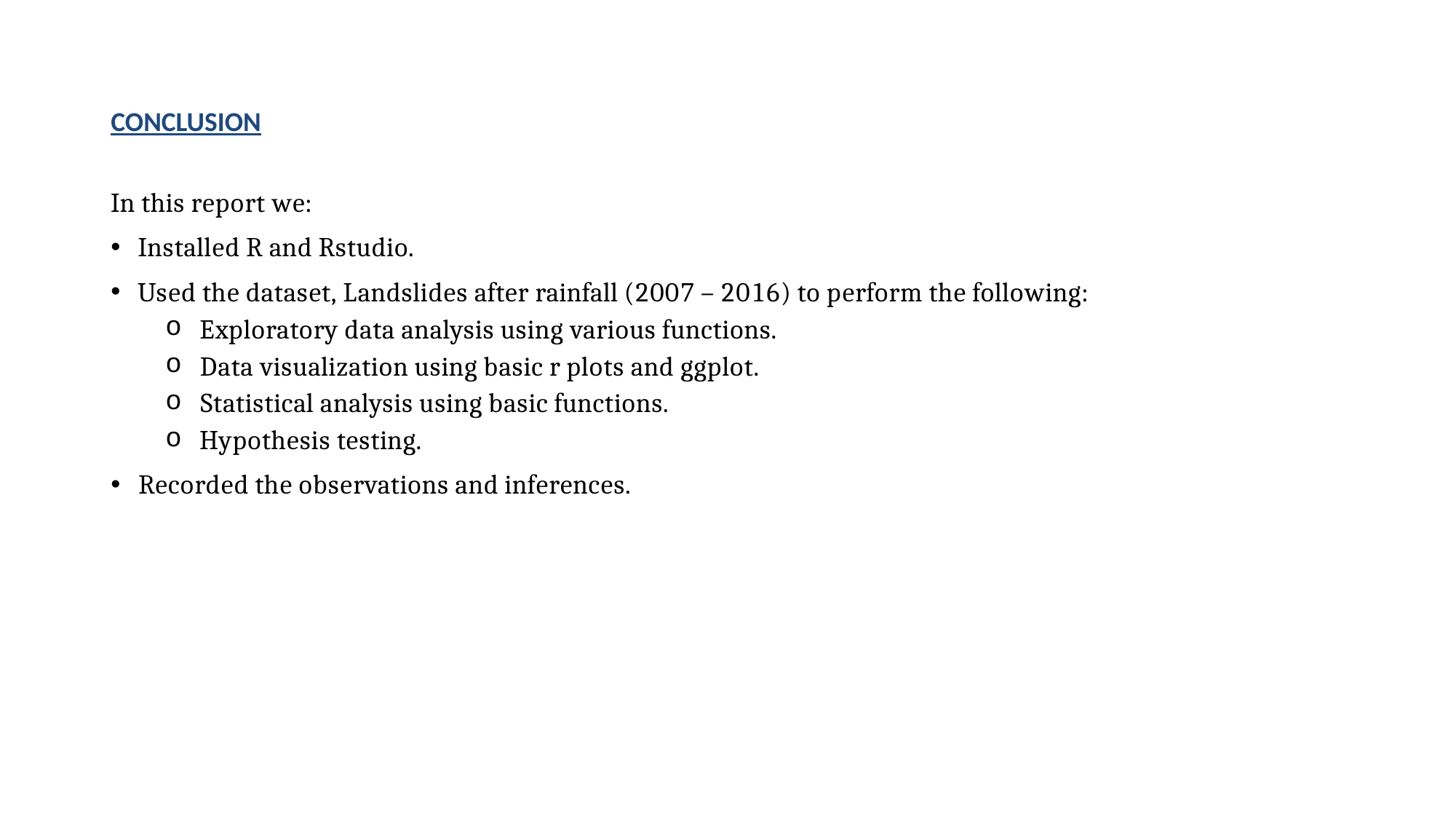

# CONCLUSION
In this report we:
Installed R and Rstudio.
Used the dataset, Landslides after rainfall (2007 – 2016) to perform the following:
Exploratory data analysis using various functions.
Data visualization using basic r plots and ggplot.
Statistical analysis using basic functions.
Hypothesis testing.
Recorded the observations and inferences.